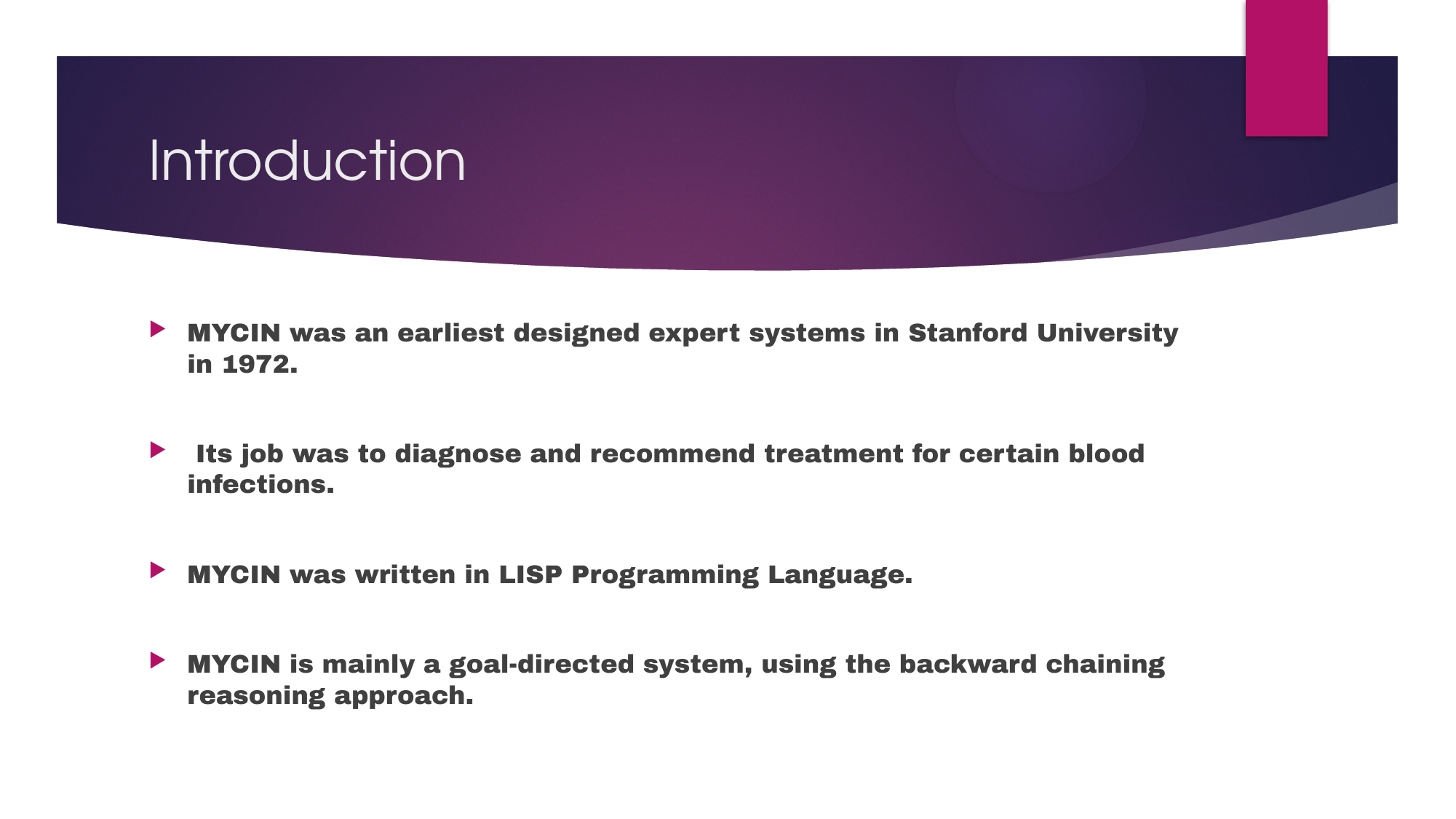

# Introduction
MYCIN was an earliest designed expert systems in Stanford University in 1972.

 Its job was to diagnose and recommend treatment for certain blood infections.

MYCIN was written in LISP Programming Language.

MYCIN is mainly a goal-directed system, using the backward chaining reasoning approach.